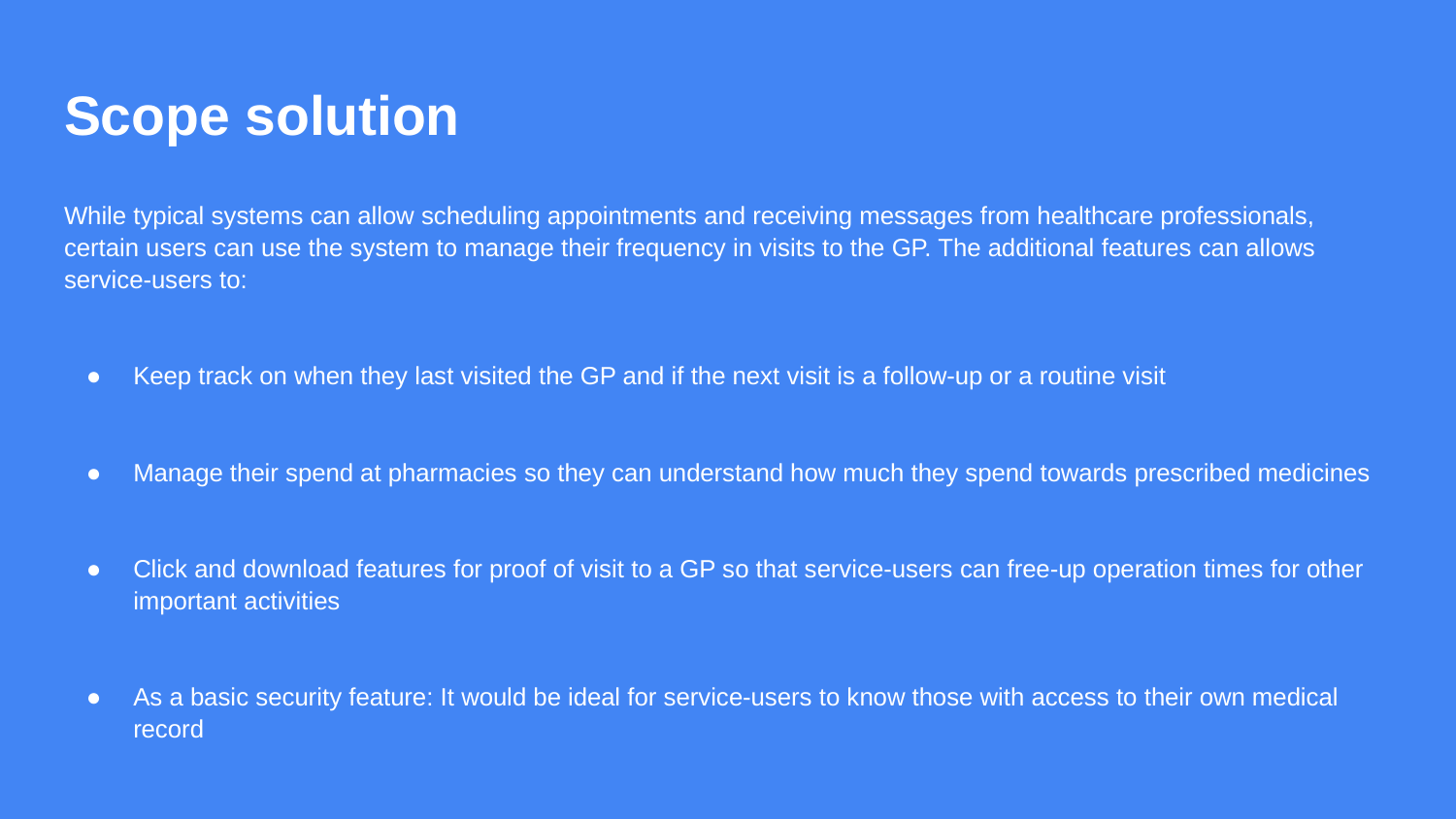

# Scope solution
While typical systems can allow scheduling appointments and receiving messages from healthcare professionals, certain users can use the system to manage their frequency in visits to the GP. The additional features can allows service-users to:

Keep track on when they last visited the GP and if the next visit is a follow-up or a routine visit

Manage their spend at pharmacies so they can understand how much they spend towards prescribed medicines

Click and download features for proof of visit to a GP so that service-users can free-up operation times for other important activities

As a basic security feature: It would be ideal for service-users to know those with access to their own medical record